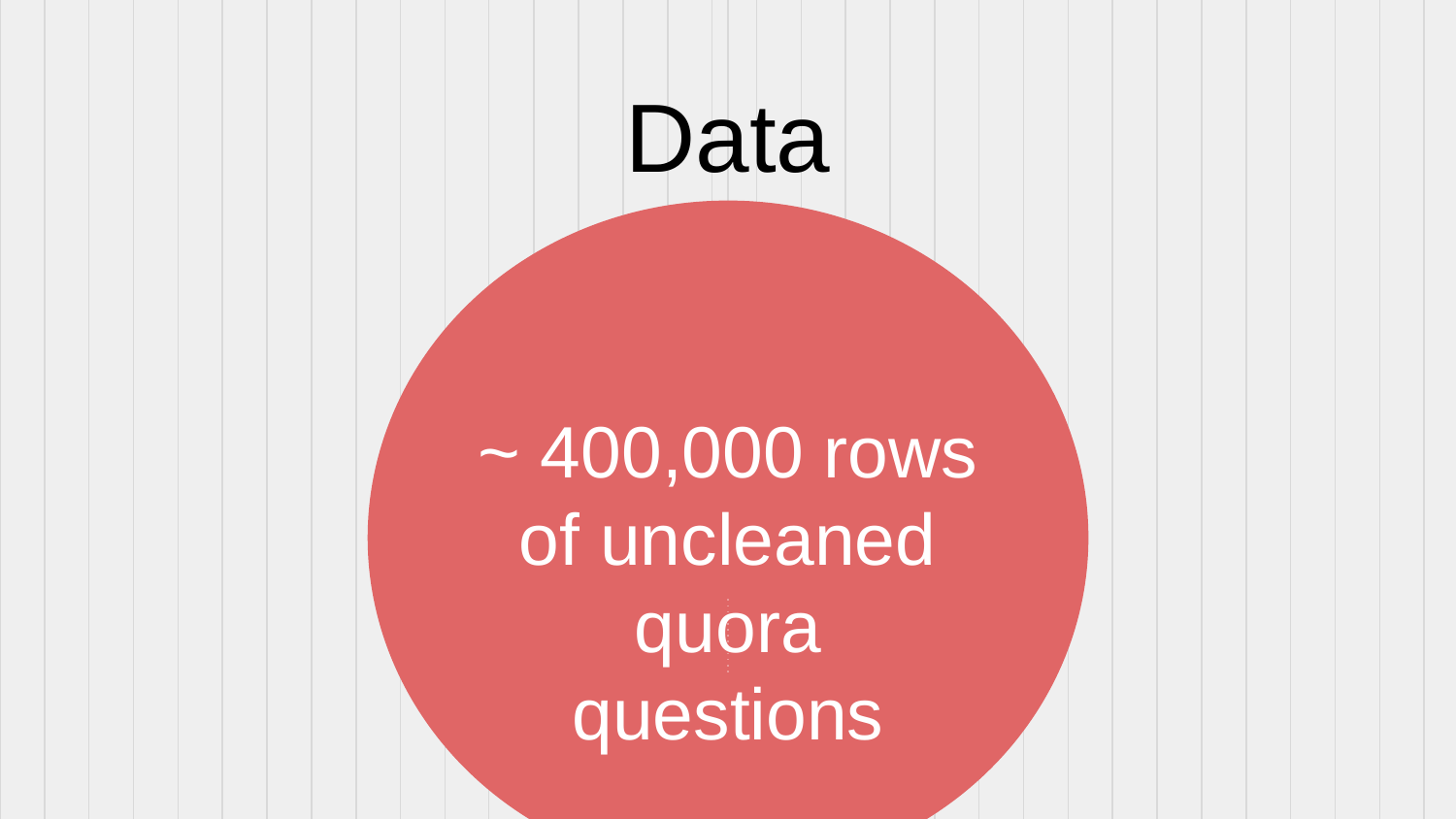

# Data

~ 400,000 rows of uncleaned quora questions